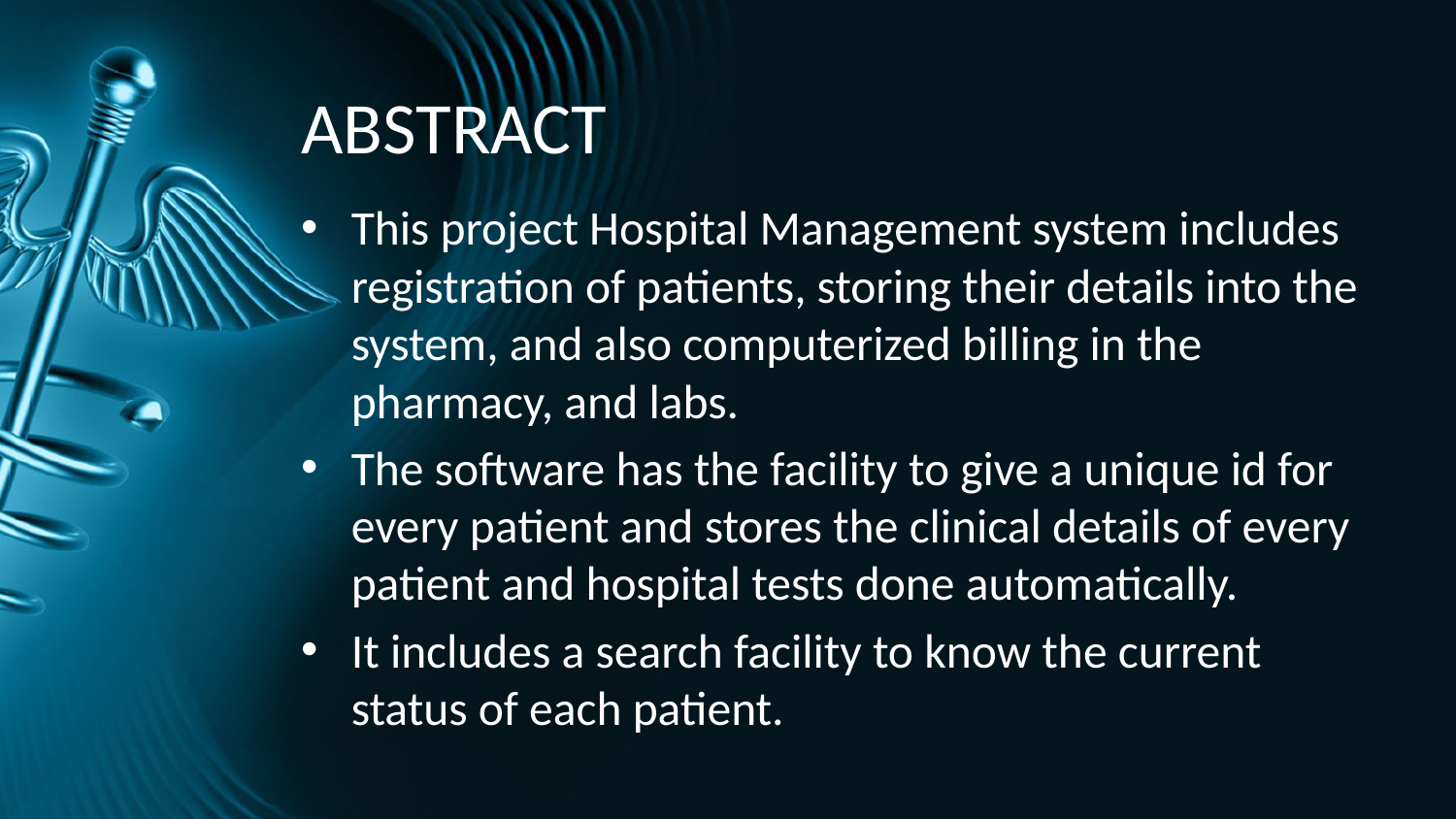

# ABSTRACT
This project Hospital Management system includes registration of patients, storing their details into the system, and also computerized billing in the pharmacy, and labs.
The software has the facility to give a unique id for every patient and stores the clinical details of every patient and hospital tests done automatically.
It includes a search facility to know the current status of each patient.